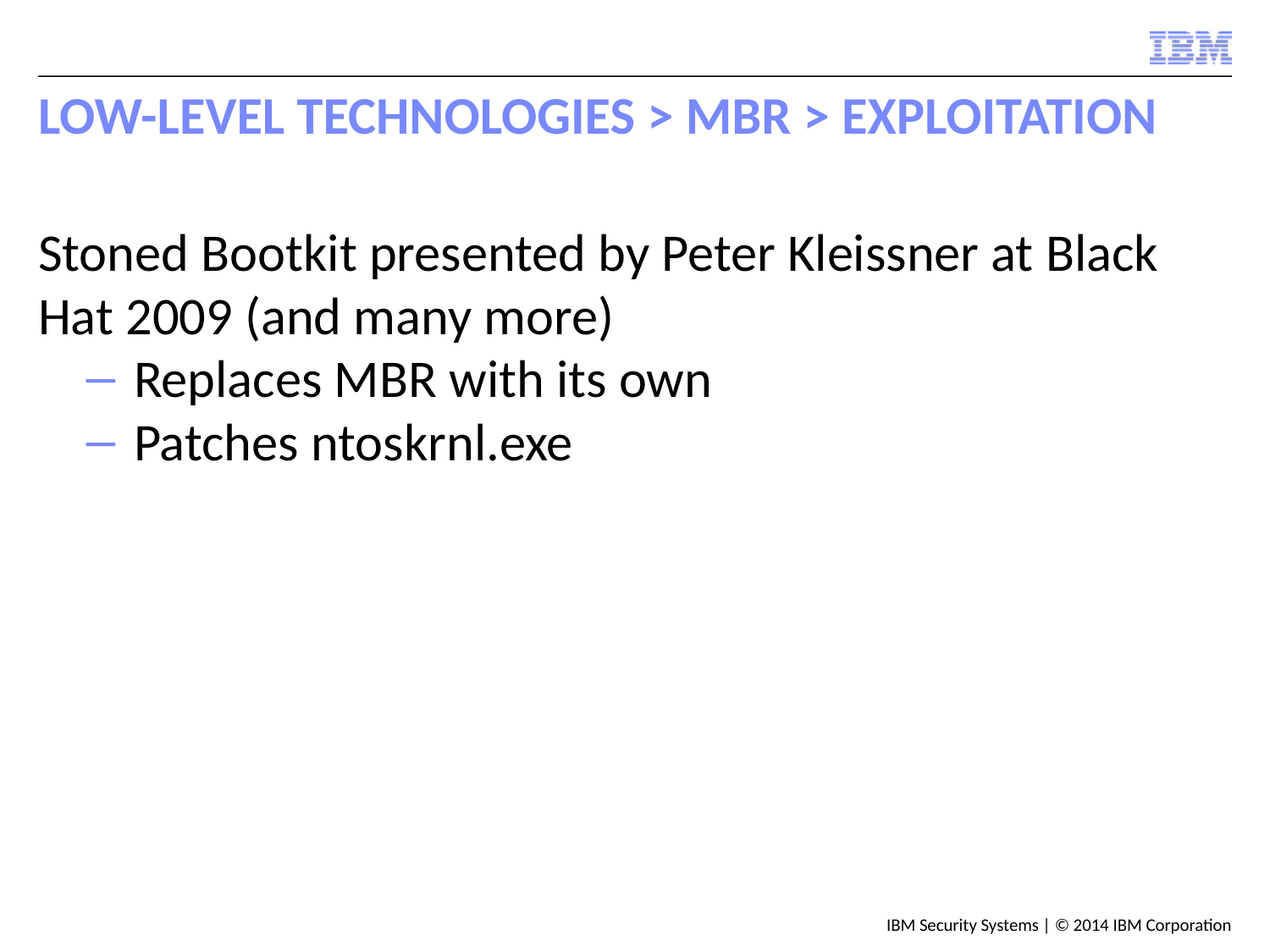

# Low-Level Technologies > MBR > Exploitation
Stoned Bootkit presented by Peter Kleissner at Black Hat 2009 (and many more)
Replaces MBR with its own
Patches ntoskrnl.exe